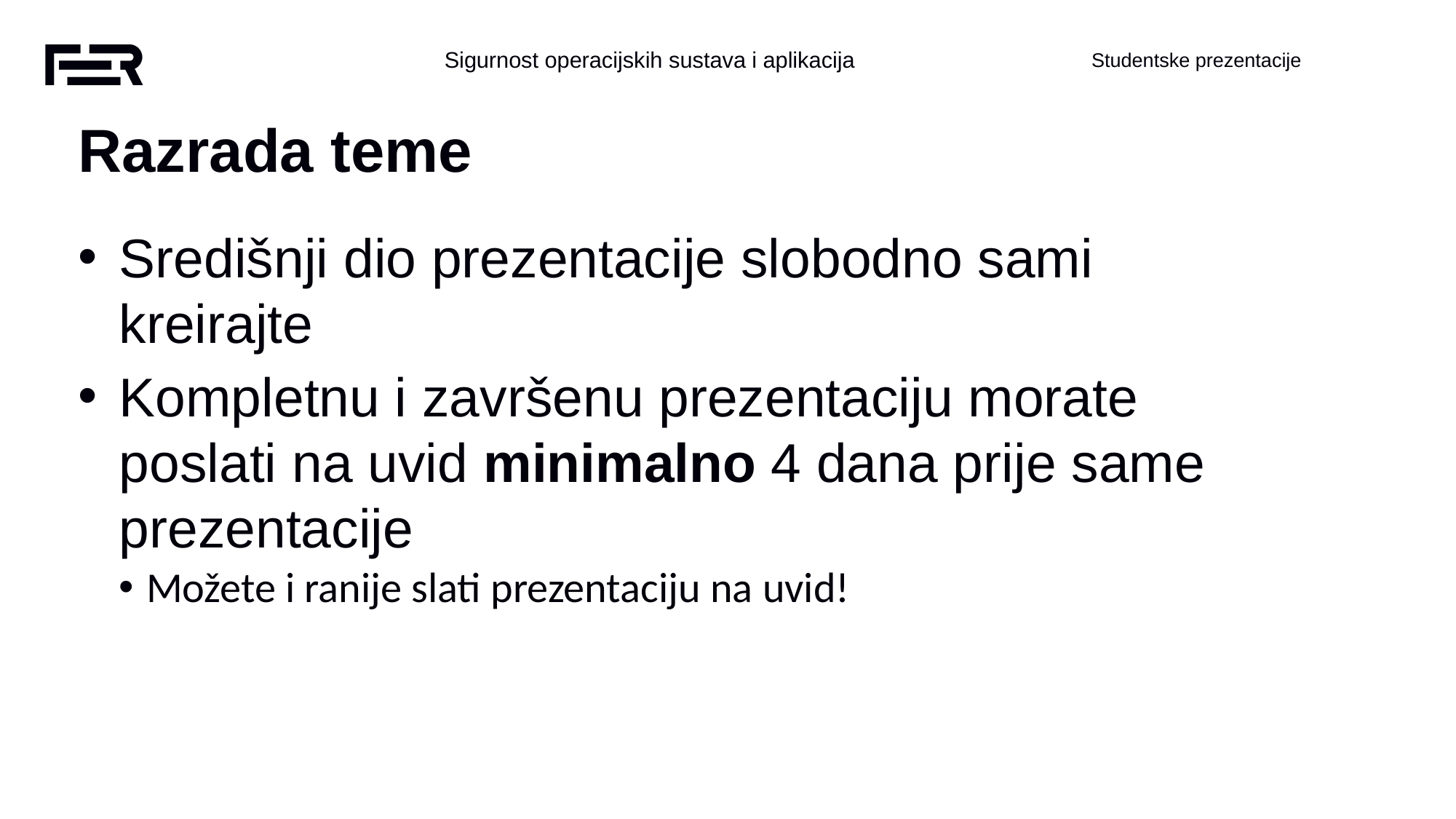

Razrada teme
Središnji dio prezentacije slobodno sami kreirajte
Kompletnu i završenu prezentaciju morate poslati na uvid minimalno 4 dana prije same prezentacije
Možete i ranije slati prezentaciju na uvid!